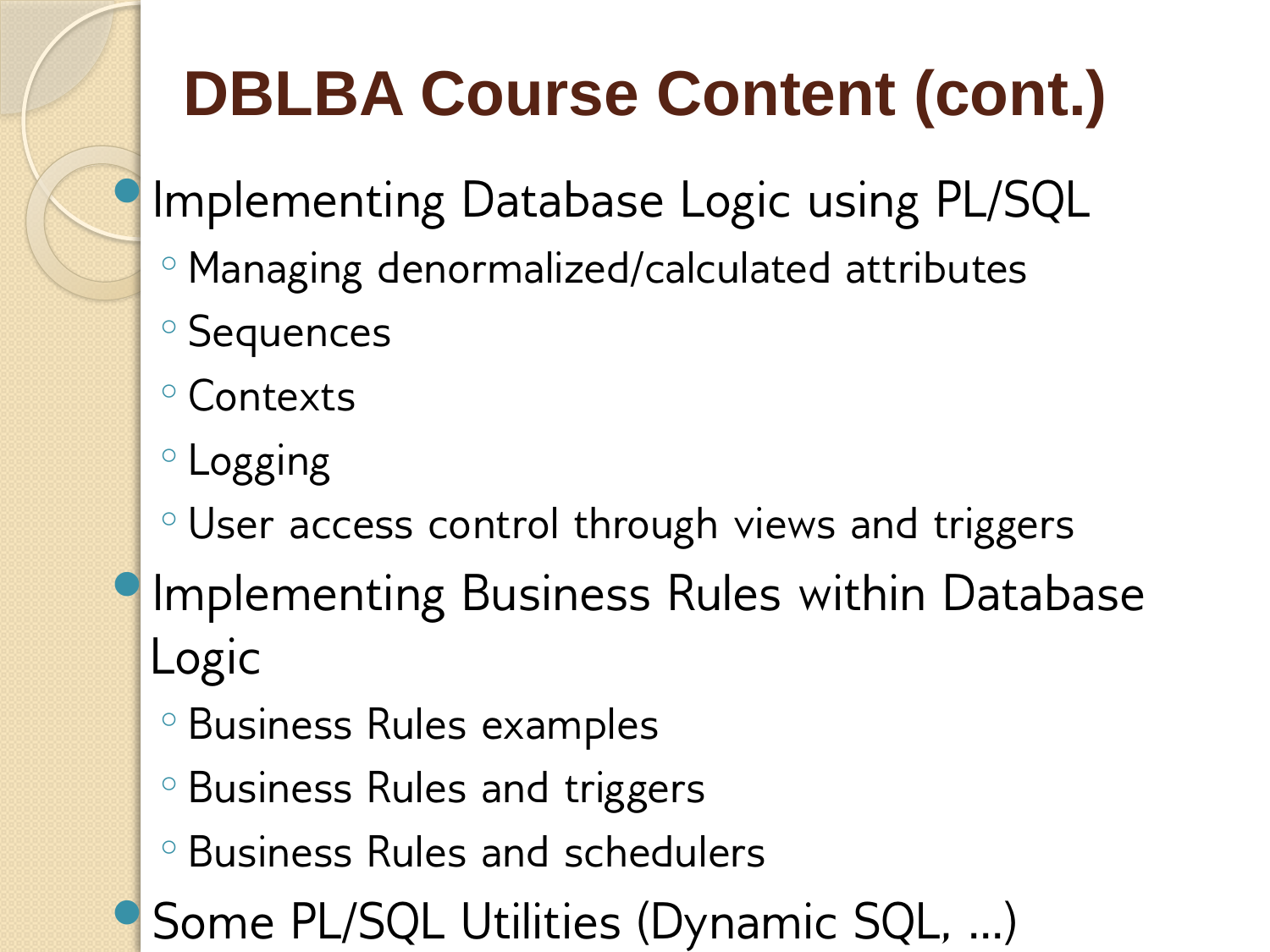

# DBLBA Course Content (cont.)
Implementing Database Logic using PL/SQL
Managing denormalized/calculated attributes
Sequences
Contexts
Logging
User access control through views and triggers
Implementing Business Rules within Database Logic
Business Rules examples
Business Rules and triggers
Business Rules and schedulers
Some PL/SQL Utilities (Dynamic SQL, ...)